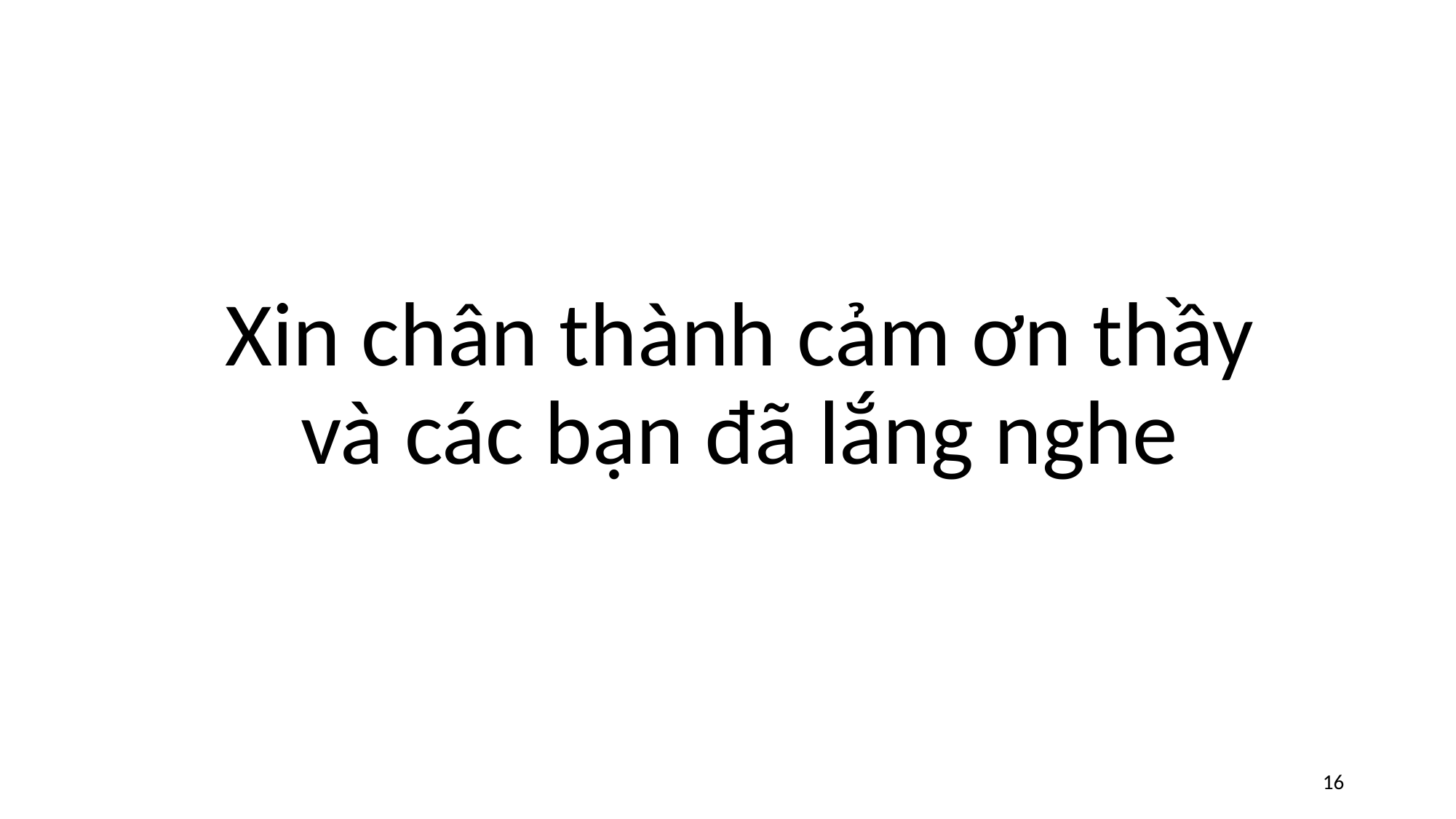

# Xin chân thành cảm ơn thầy và các bạn đã lắng nghe
16